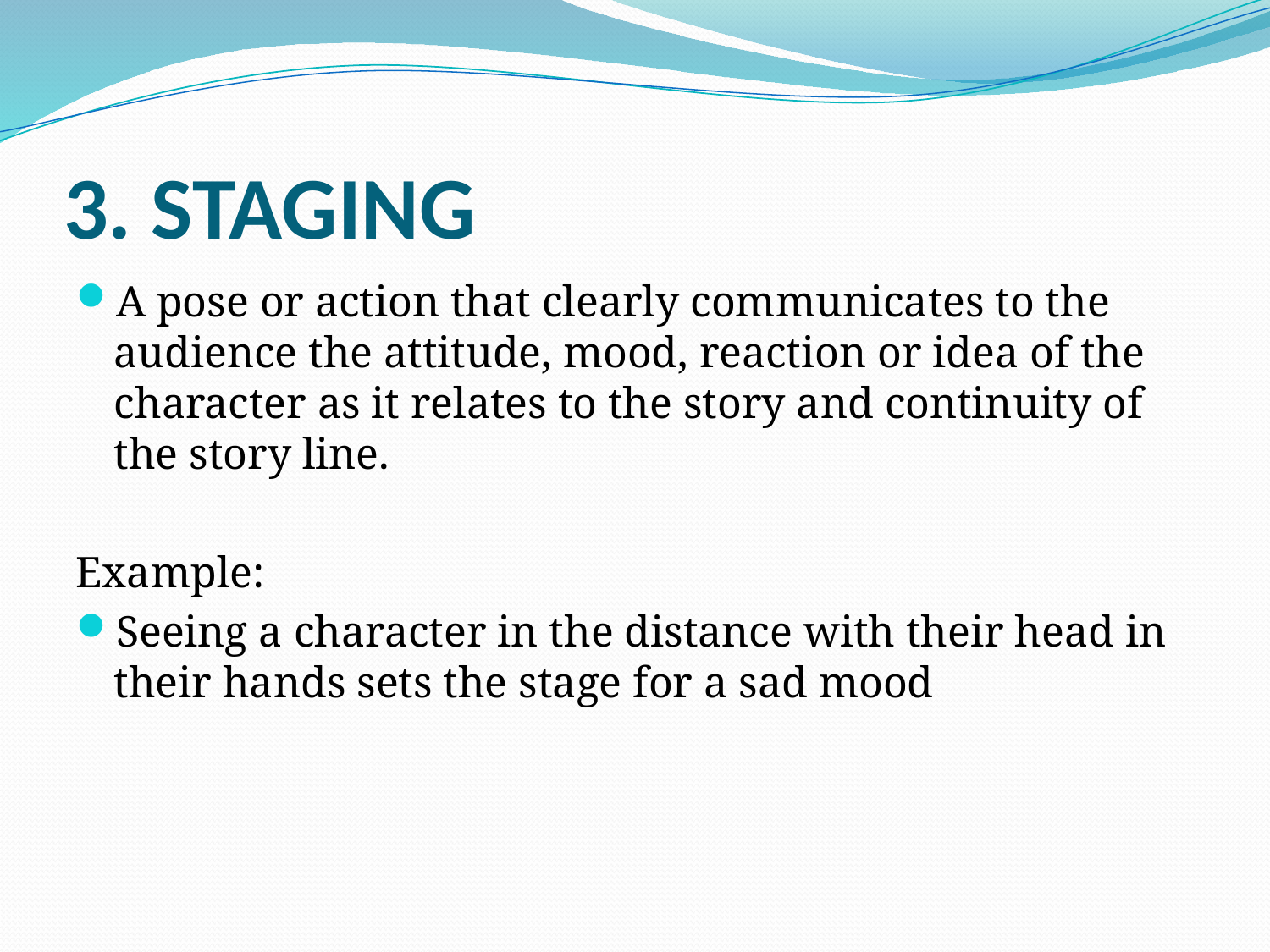

# 3. STAGING
A pose or action that clearly communicates to the audience the attitude, mood, reaction or idea of the character as it relates to the story and continuity of the story line.

Example:
Seeing a character in the distance with their head in their hands sets the stage for a sad mood